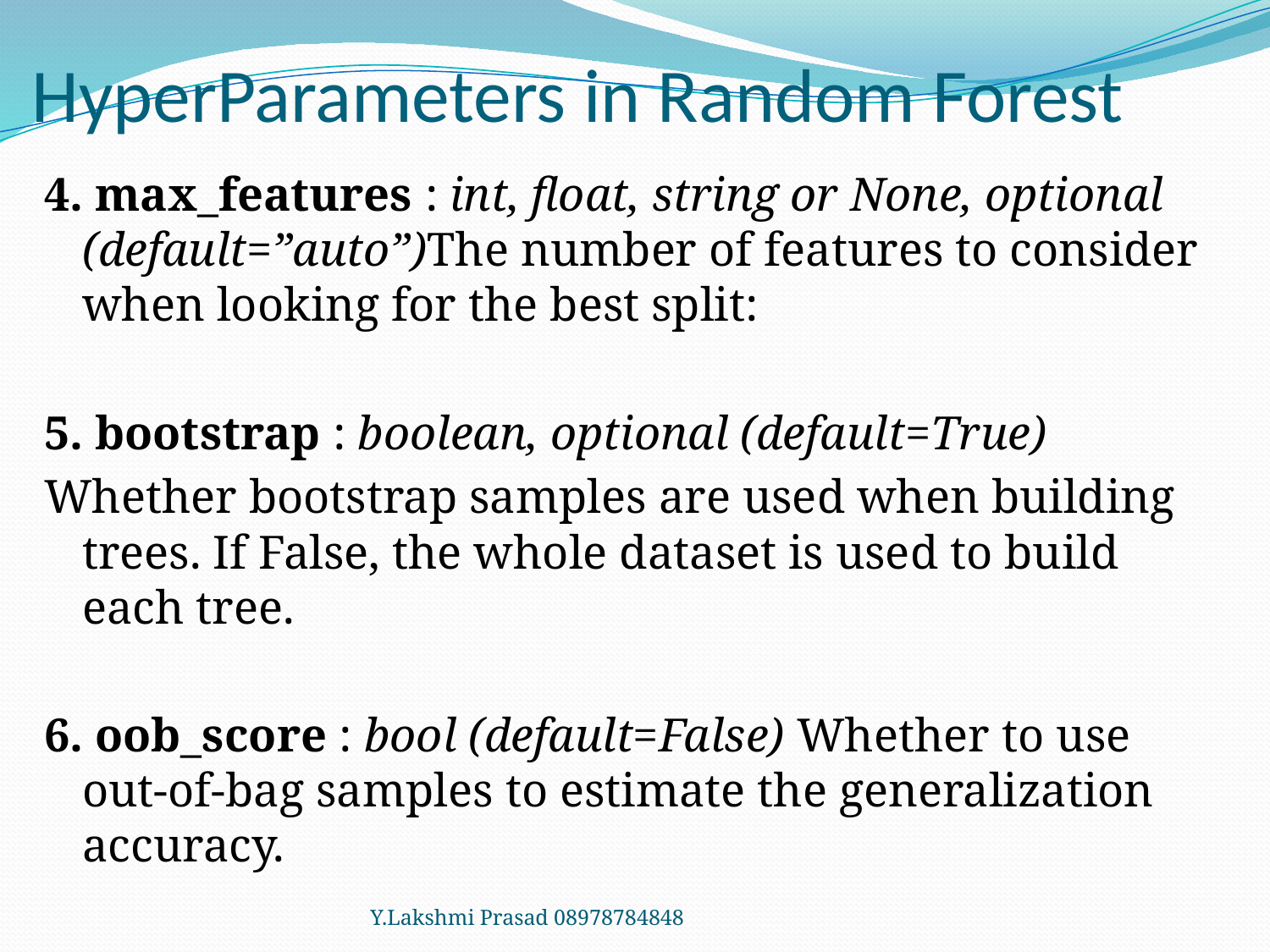

# HyperParameters in Random Forest
4. max_features : int, float, string or None, optional (default=”auto”)The number of features to consider when looking for the best split:

5. bootstrap : boolean, optional (default=True)
Whether bootstrap samples are used when building trees. If False, the whole dataset is used to build each tree.

6. oob_score : bool (default=False) Whether to use out-of-bag samples to estimate the generalization accuracy.

Y.Lakshmi Prasad 08978784848